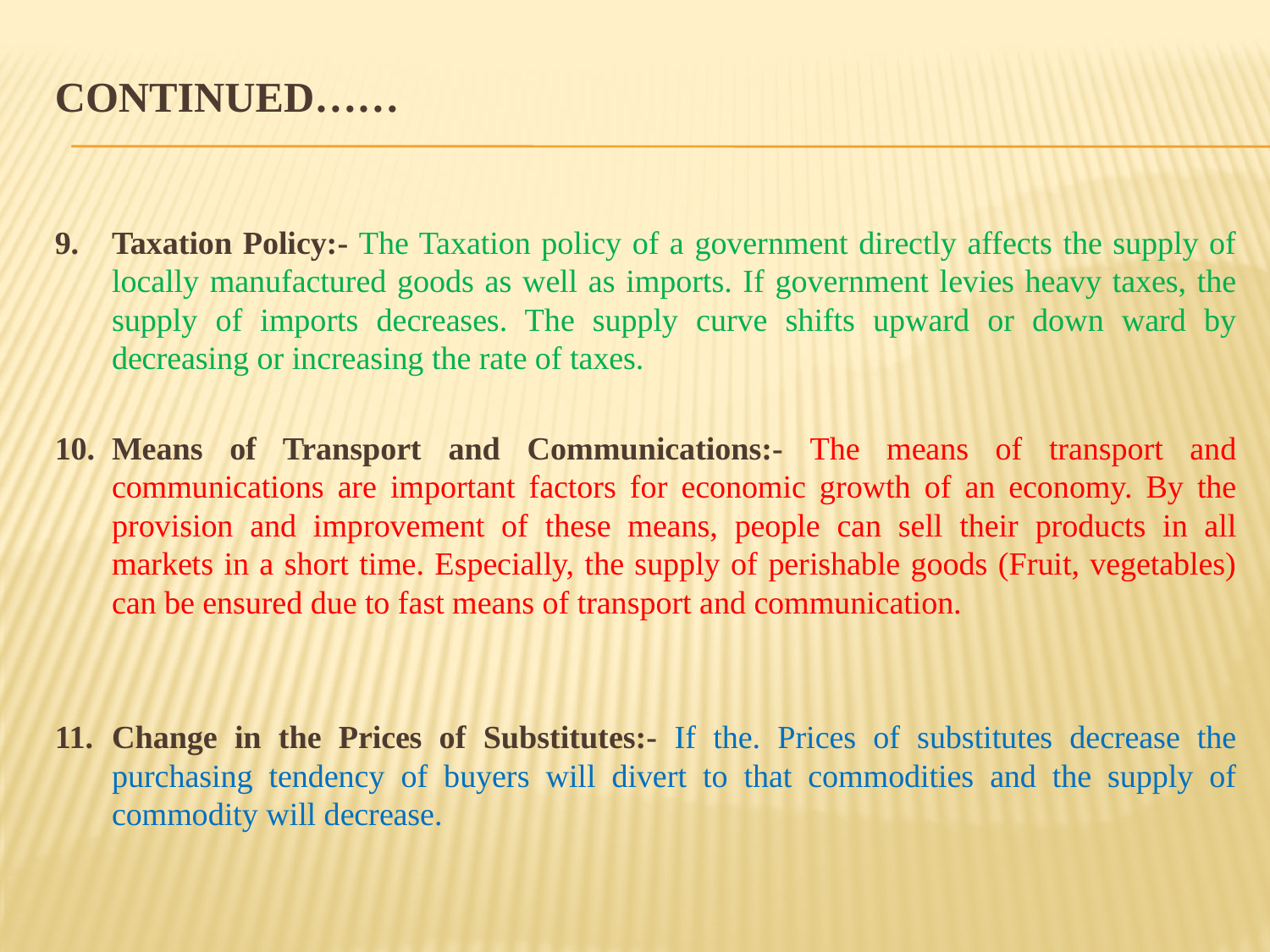

# Continued……
Taxation Policy:- The Taxation policy of a government directly affects the supply of locally manufactured goods as well as imports. If government levies heavy taxes, the supply of imports decreases. The supply curve shifts upward or down ward by decreasing or increasing the rate of taxes.

Means of Transport and Communications:- The means of transport and communications are important factors for economic growth of an economy. By the provision and improvement of these means, people can sell their products in all markets in a short time. Especially, the supply of perishable goods (Fruit, vegetables) can be ensured due to fast means of transport and communication.

Change in the Prices of Substitutes:- If the. Prices of substitutes decrease the purchasing tendency of buyers will divert to that commodities and the supply of commodity will decrease.